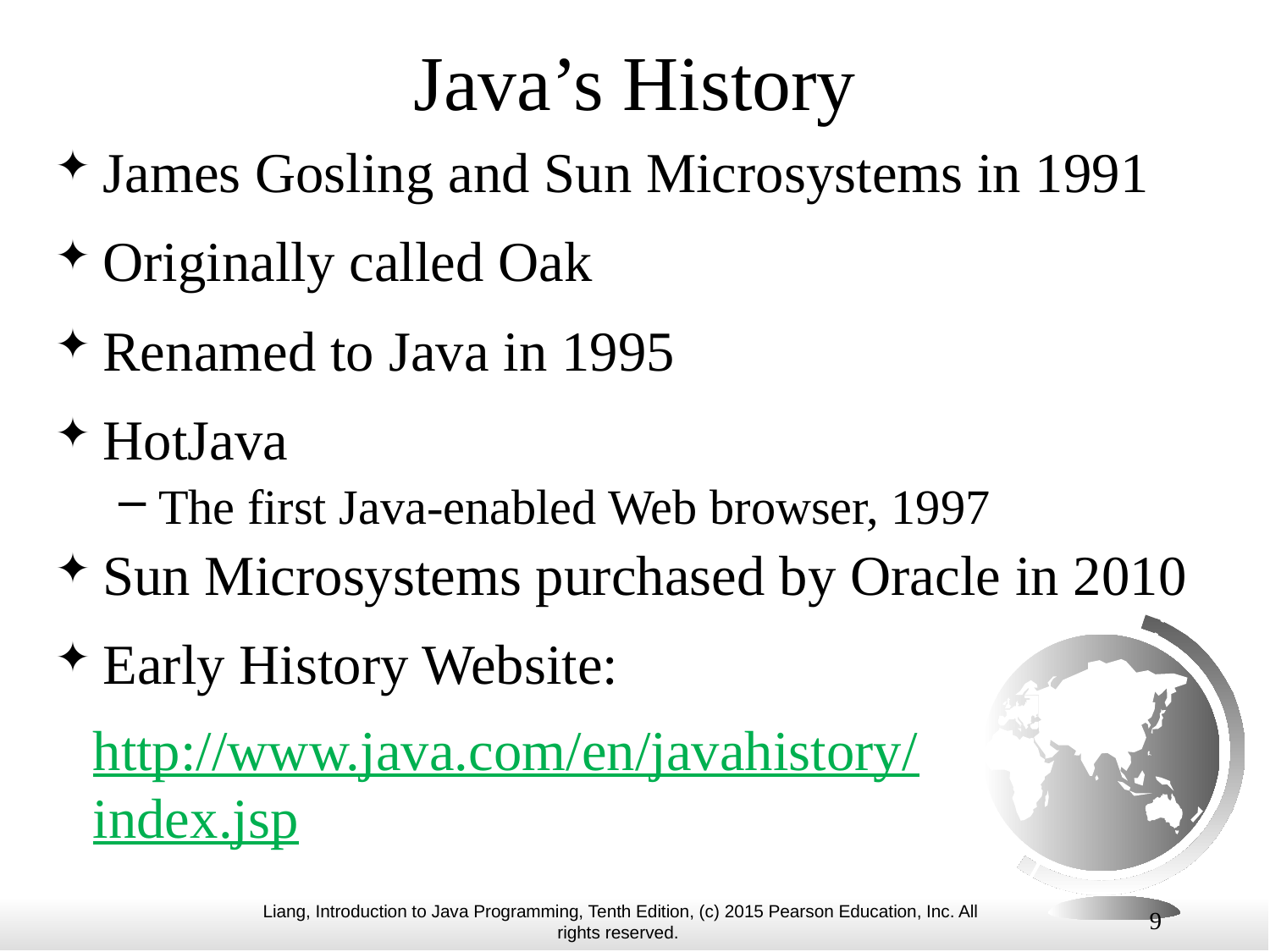

# Java’s History
James Gosling and Sun Microsystems in 1991
Originally called Oak
Renamed to Java in 1995
HotJava
The first Java-enabled Web browser, 1997
Sun Microsystems purchased by Oracle in 2010
Early History Website:
http://www.java.com/en/javahistory/index.jsp
9